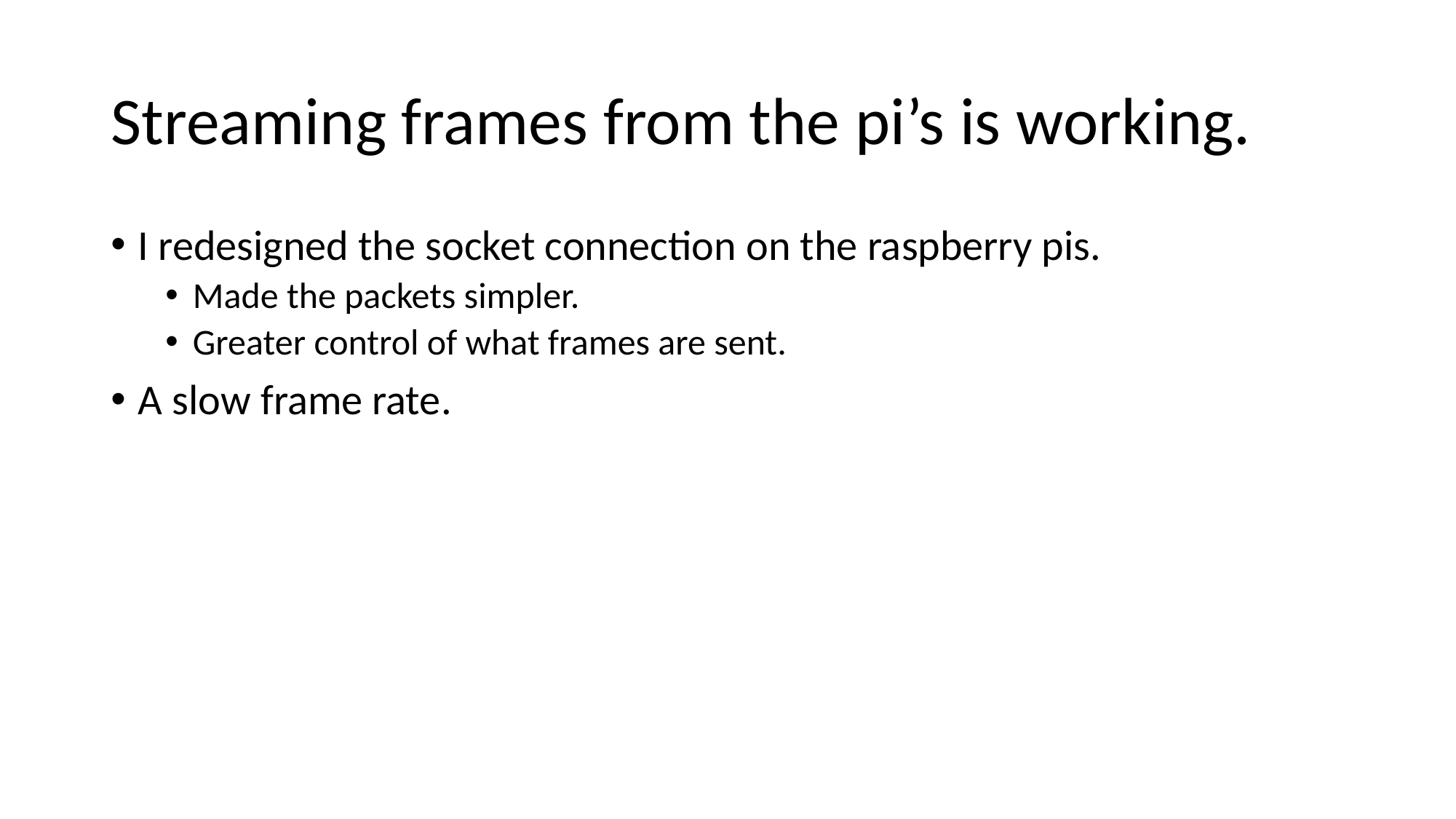

# Streaming frames from the pi’s is working.
I redesigned the socket connection on the raspberry pis.
Made the packets simpler.
Greater control of what frames are sent.
A slow frame rate.